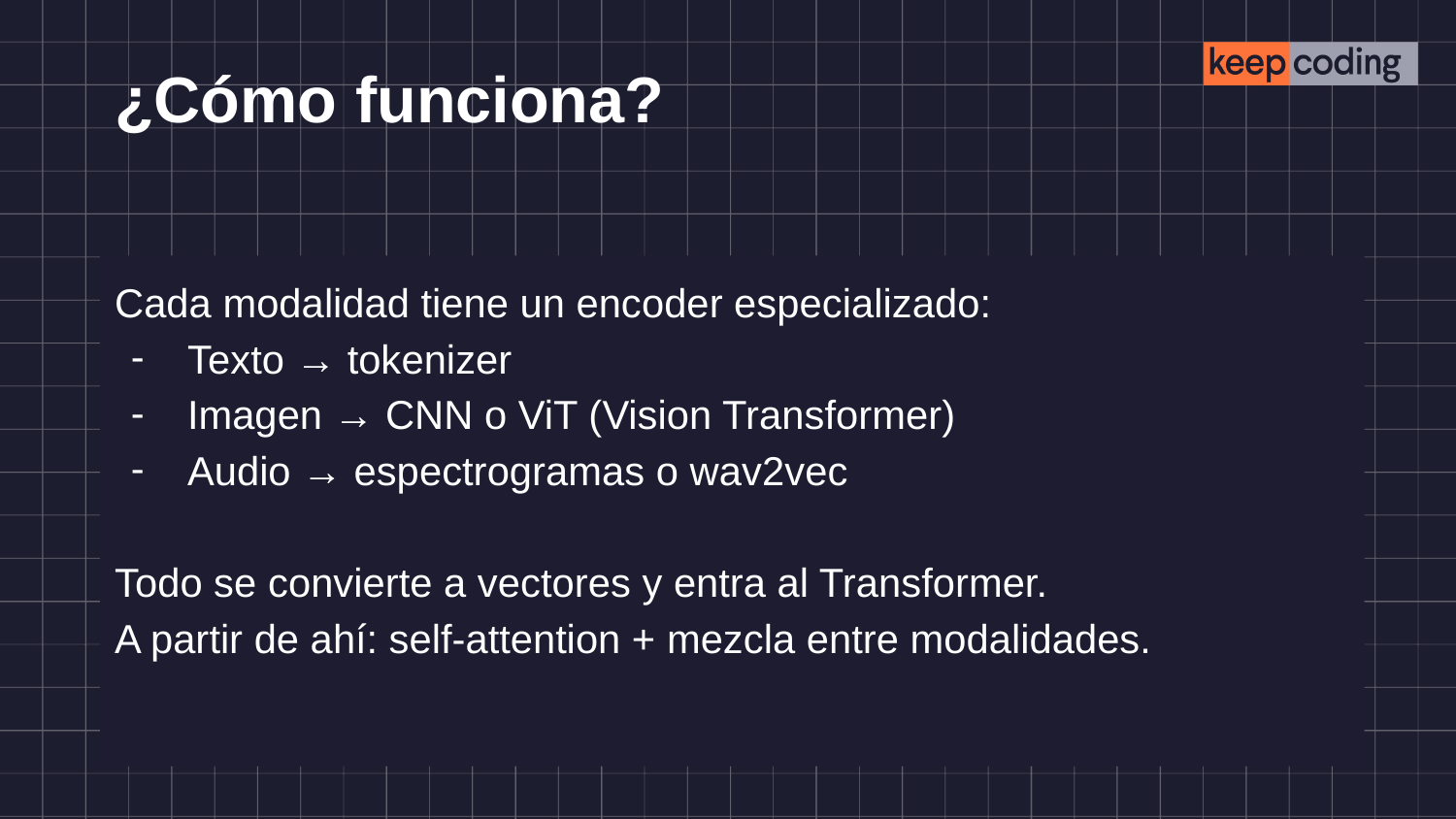

# ¿Cómo funciona?

Cada modalidad tiene un encoder especializado:
Texto → tokenizer
Imagen → CNN o ViT (Vision Transformer)
Audio → espectrogramas o wav2vec
Todo se convierte a vectores y entra al Transformer.
A partir de ahí: self-attention + mezcla entre modalidades.